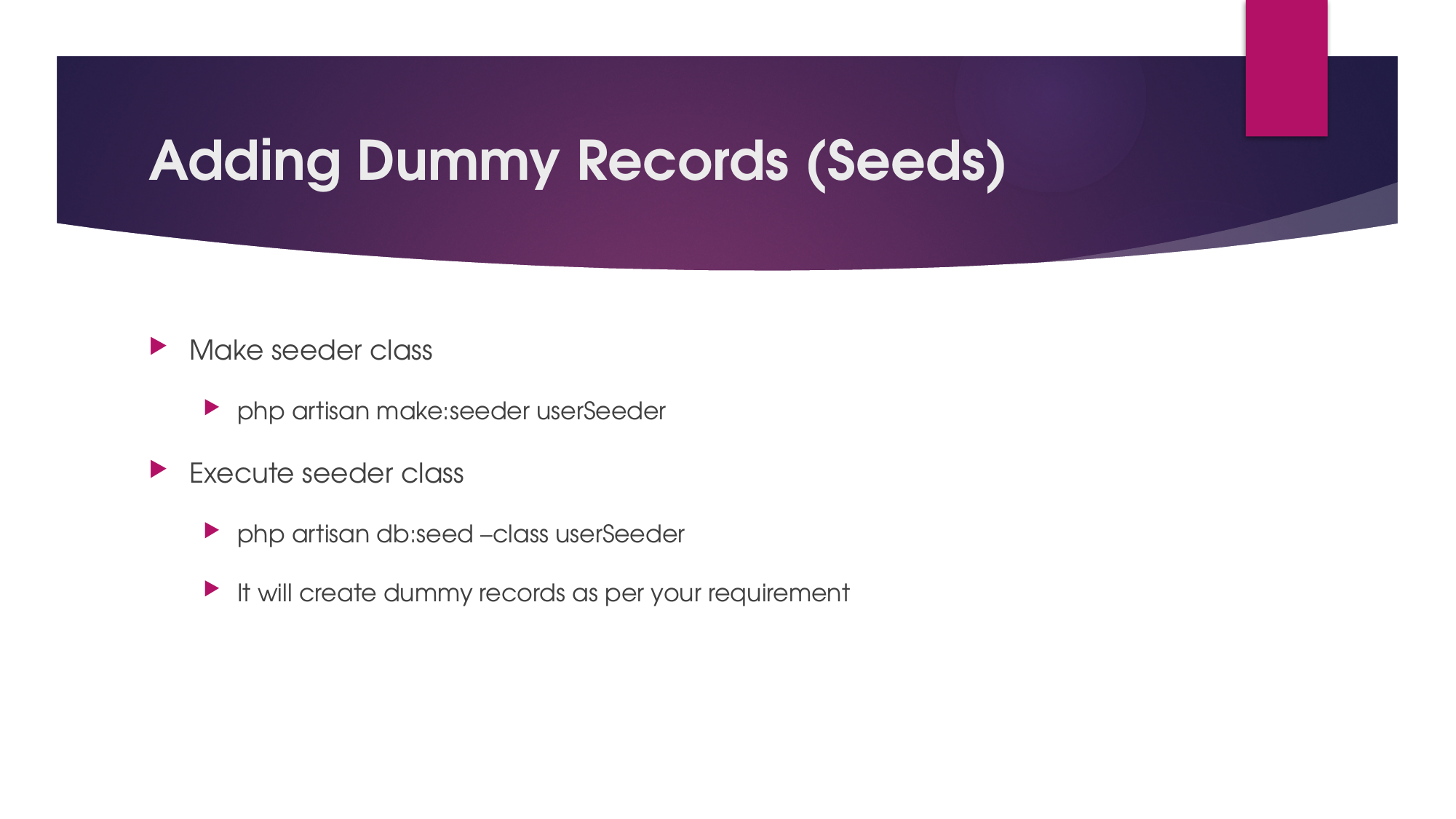

# Adding Dummy Records (Seeds)
Make seeder class
php artisan make:seeder userSeeder
Execute seeder class
php artisan db:seed –class userSeeder
It will create dummy records as per your requirement